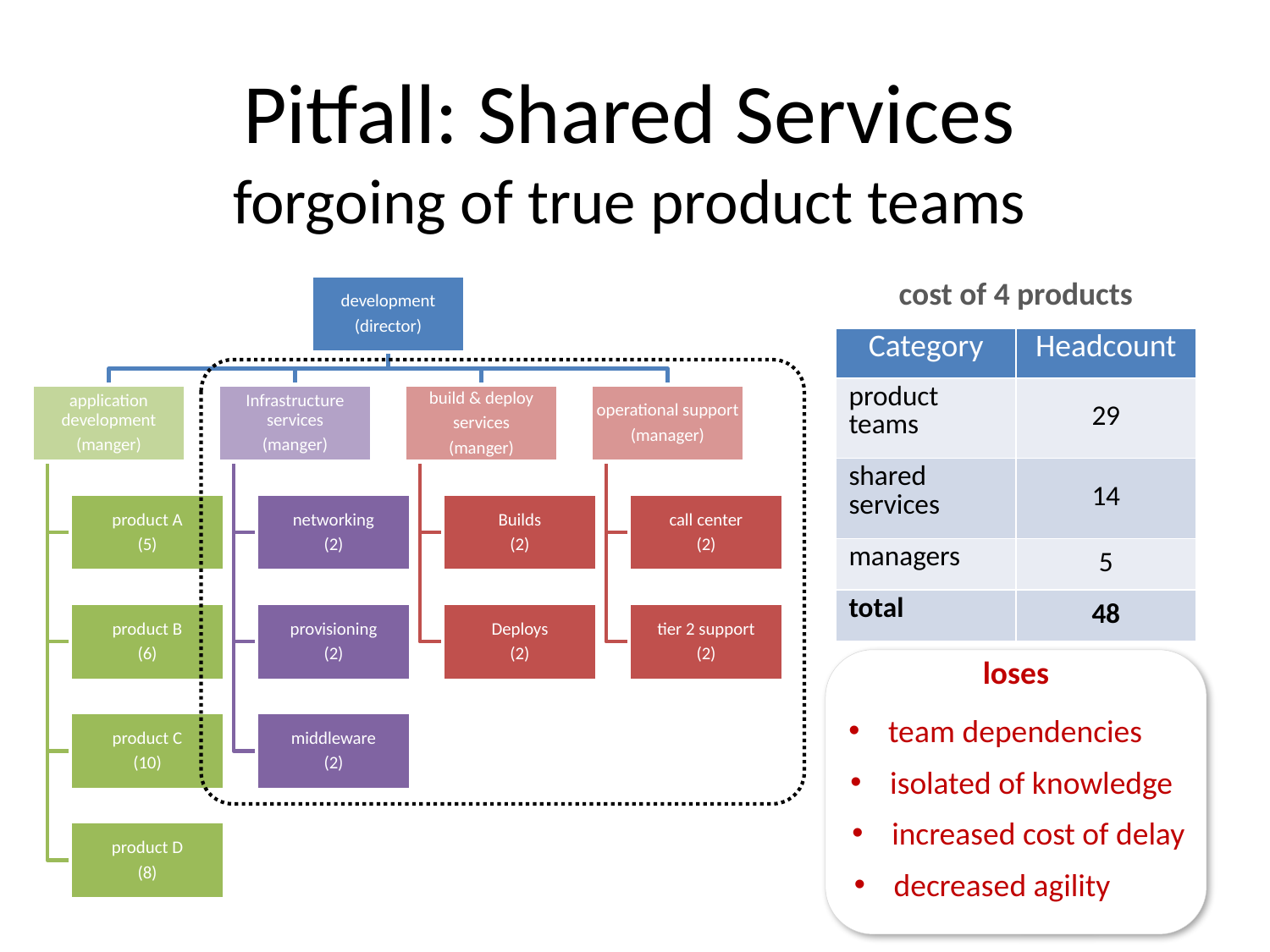

Pitfall: Shared Services
forgoing of true product teams
development
(director)
application development
(manger)
product A
(5)
product B
(6)
product C
(10)
product D
(8)
Infrastructure services
(manger)
networking
(2)
provisioning
(2)
middleware
(2)
build & deploy
services
(manger)
Builds
(2)
Deploys
(2)
operational support
(manager)
call center
(2)
tier 2 support
(2)
| cost of 4 products |  |
| --- | --- |
| Category | Headcount |
| product teams | 29 |
| shared services | 14 |
| managers | 5 |
| total | 48 |

loses

team dependencies
isolated of knowledge
increased cost of delay
decreased agility